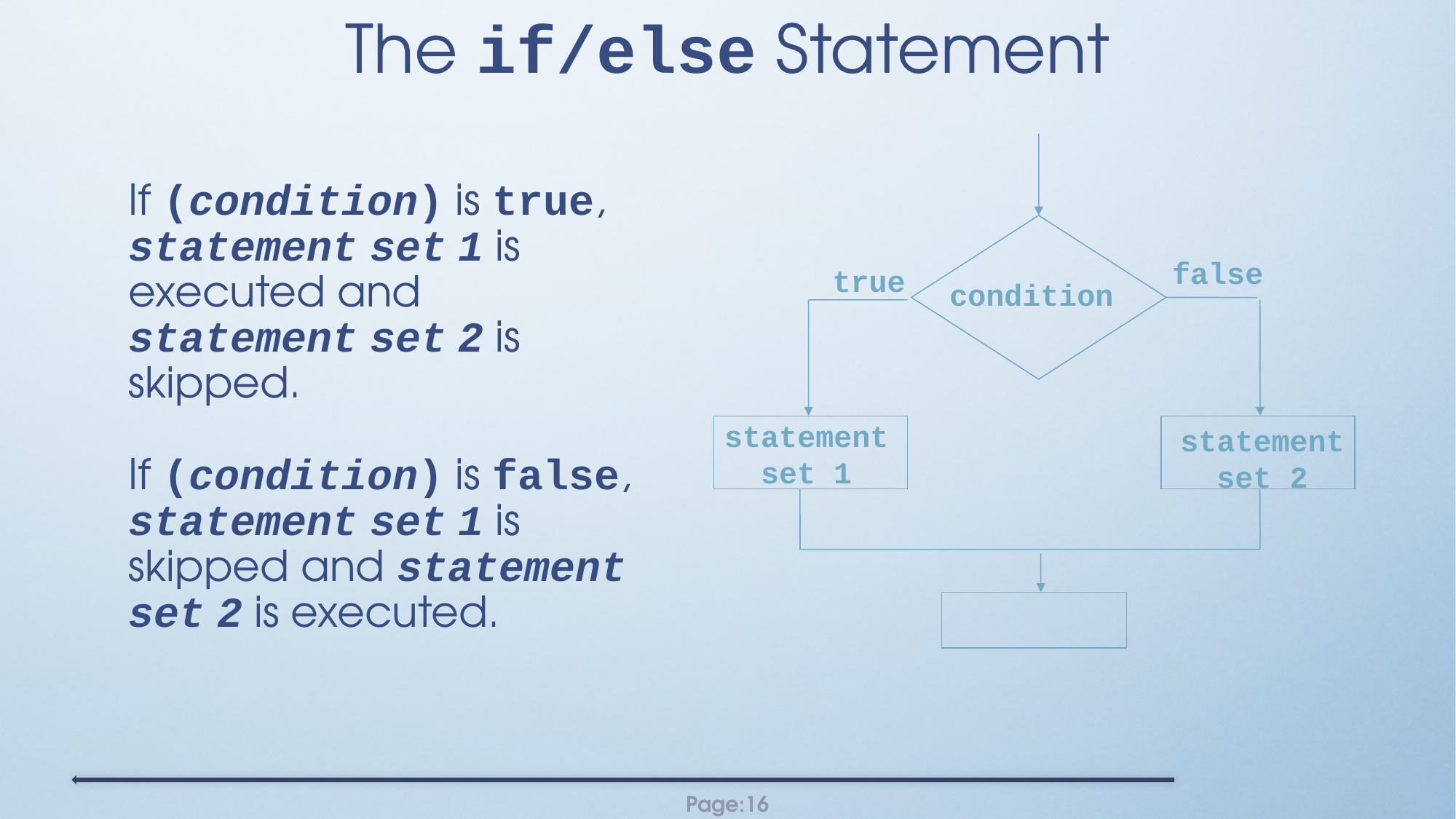

# The if/else Statement

false
true
condition
statement set 1

statement
  set 2

If (condition) is true, statement set 1 is executed and statement set 2 is skipped.

If (condition) is false, statement set 1 is skipped and statement set 2 is executed.